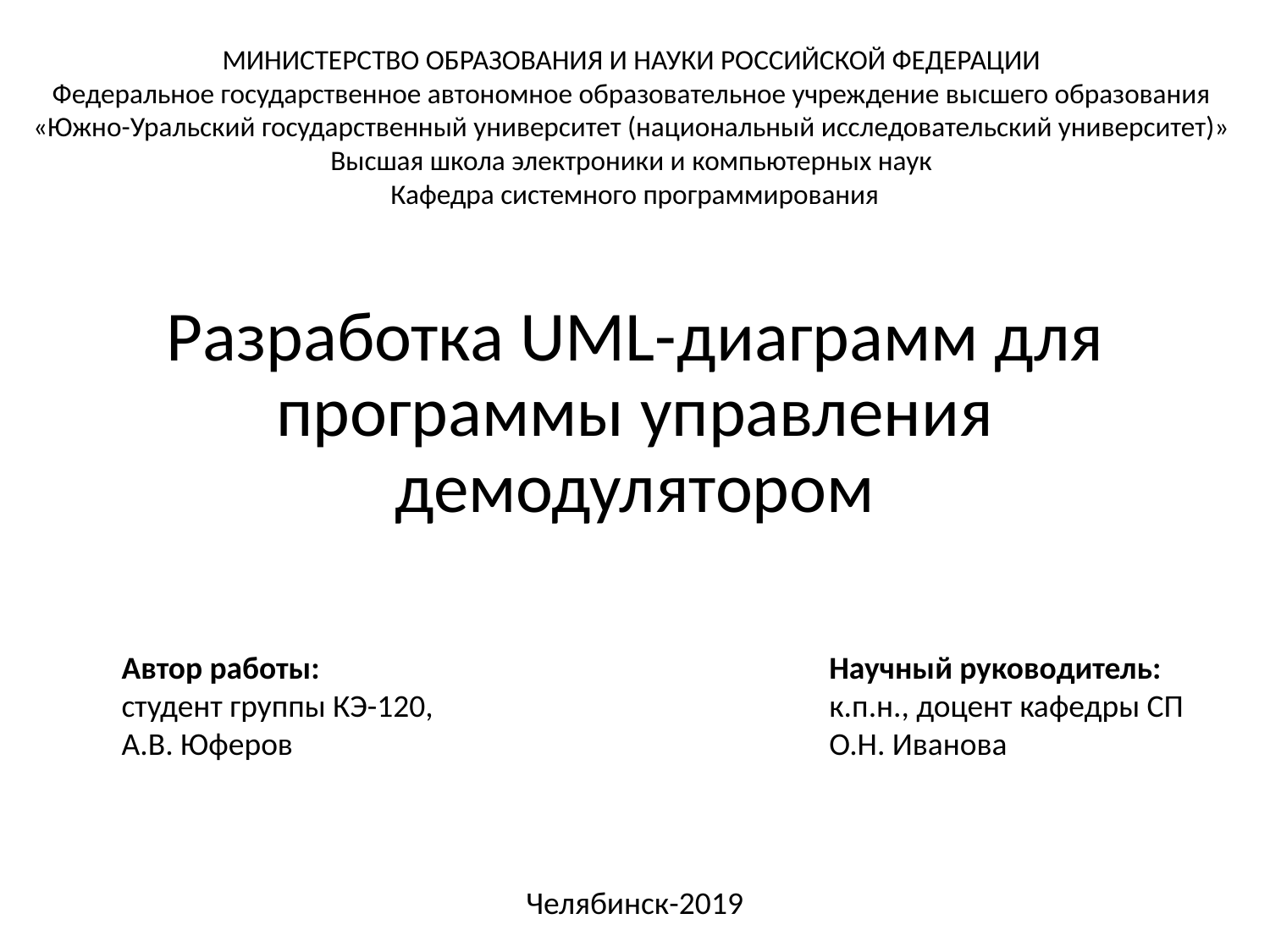

МИНИСТЕРСТВО ОБРАЗОВАНИЯ И НАУКИ РОССИЙСКОЙ ФЕДЕРАЦИИ 
Федеральное государственное автономное образовательное учреждение высшего образования 
«Южно-Уральский государственный университет (национальный исследовательский университет)» 
Высшая школа электроники и компьютерных наук 
Кафедра системного программирования
# Разработка UML-диаграмм для программы управления демодулятором
Автор работы:
студент группы КЭ-120,
А.В. Юферов
Научный руководитель:
к.п.н., доцент кафедры СП
О.Н. Иванова
Челябинск-2019